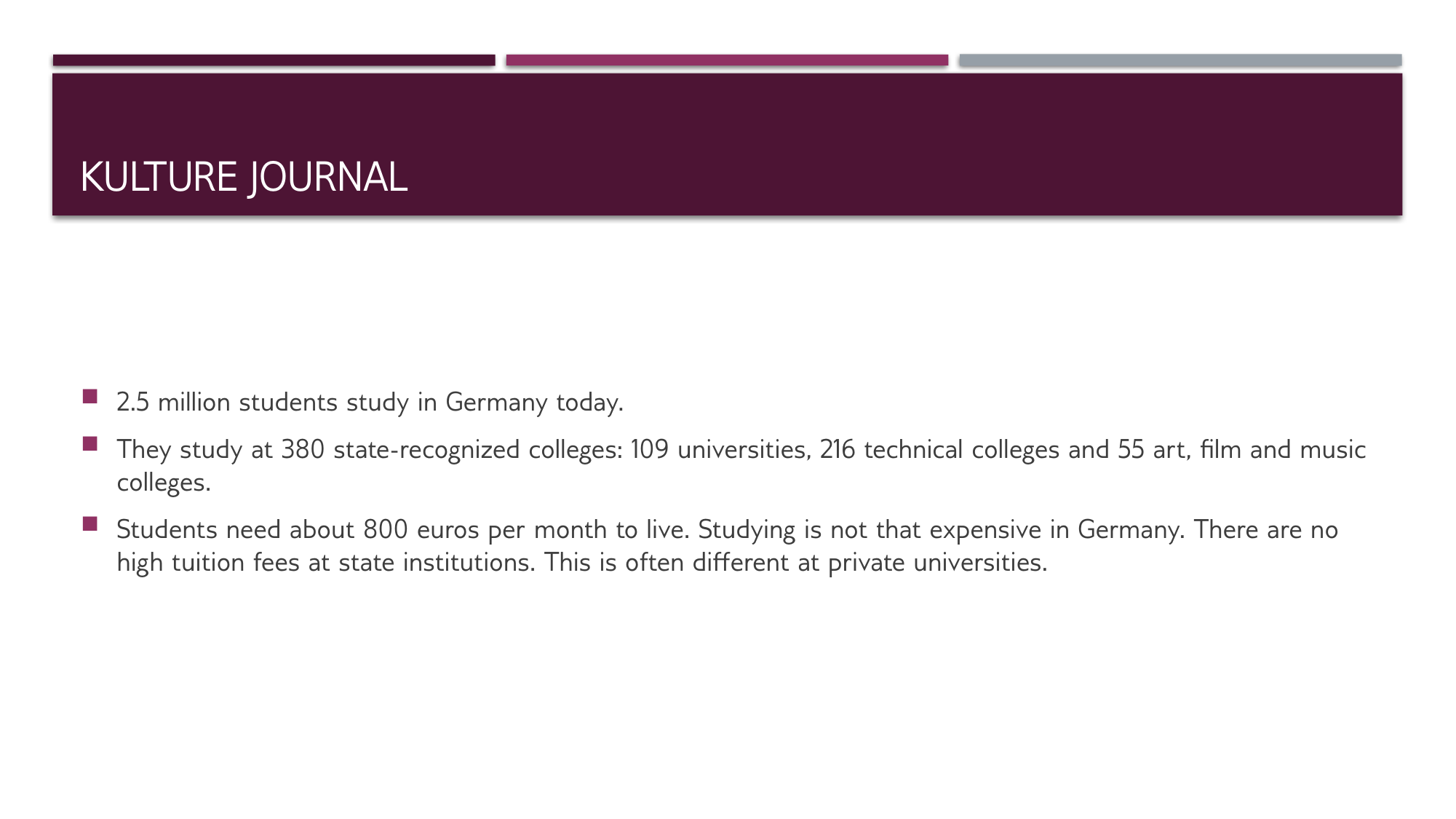

# Kulture journal
2.5 million students study in Germany today.
They study at 380 state-recognized colleges: 109 universities, 216 technical colleges and 55 art, film and music colleges.
Students need about 800 euros per month to live. Studying is not that expensive in Germany. There are no high tuition fees at state institutions. This is often different at private universities.